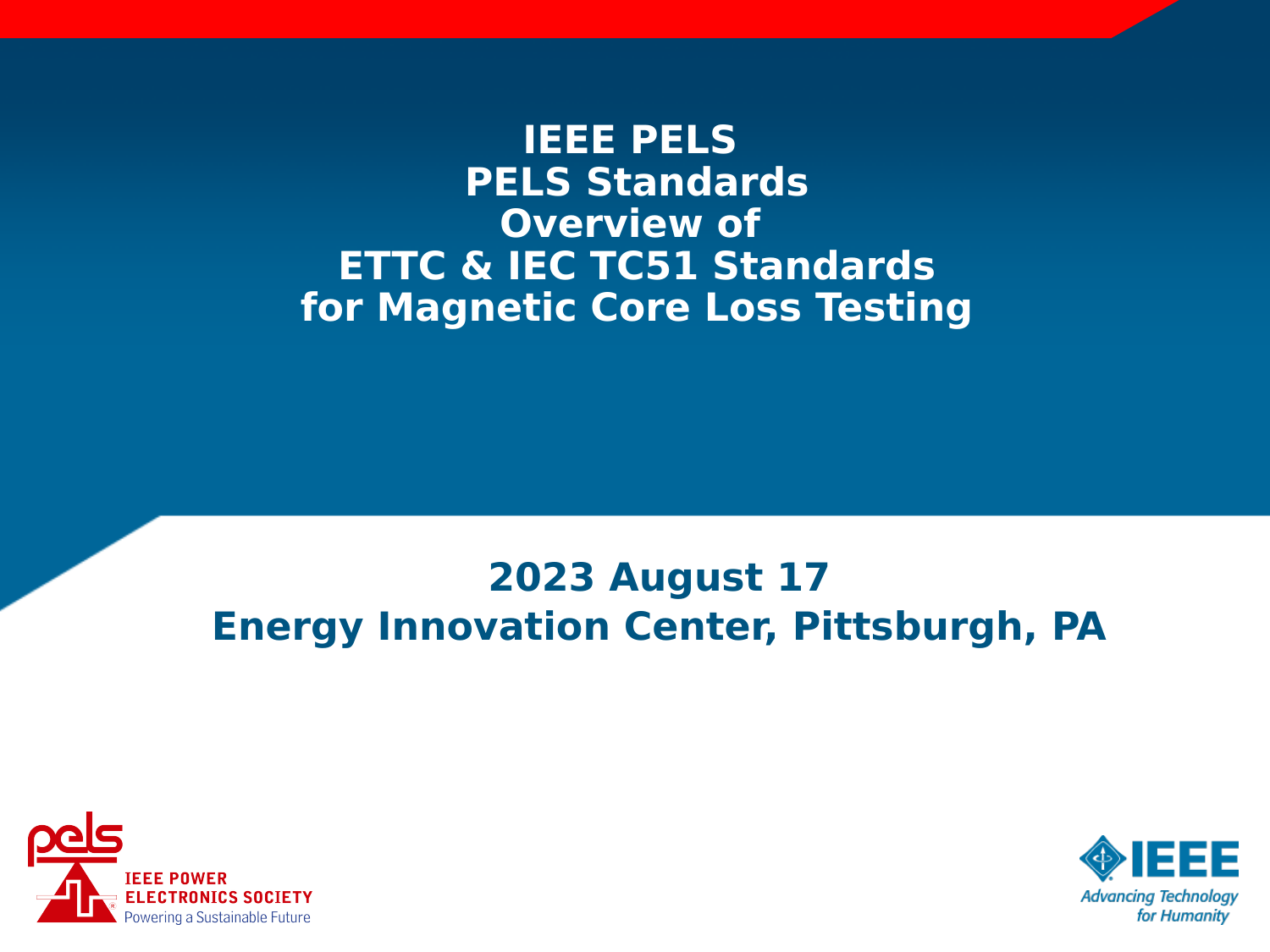

# IEEE PELS PELS Standards Overview of ETTC & IEC TC51 Standards for Magnetic Core Loss Testing
2023 August 17
Energy Innovation Center, Pittsburgh, PA